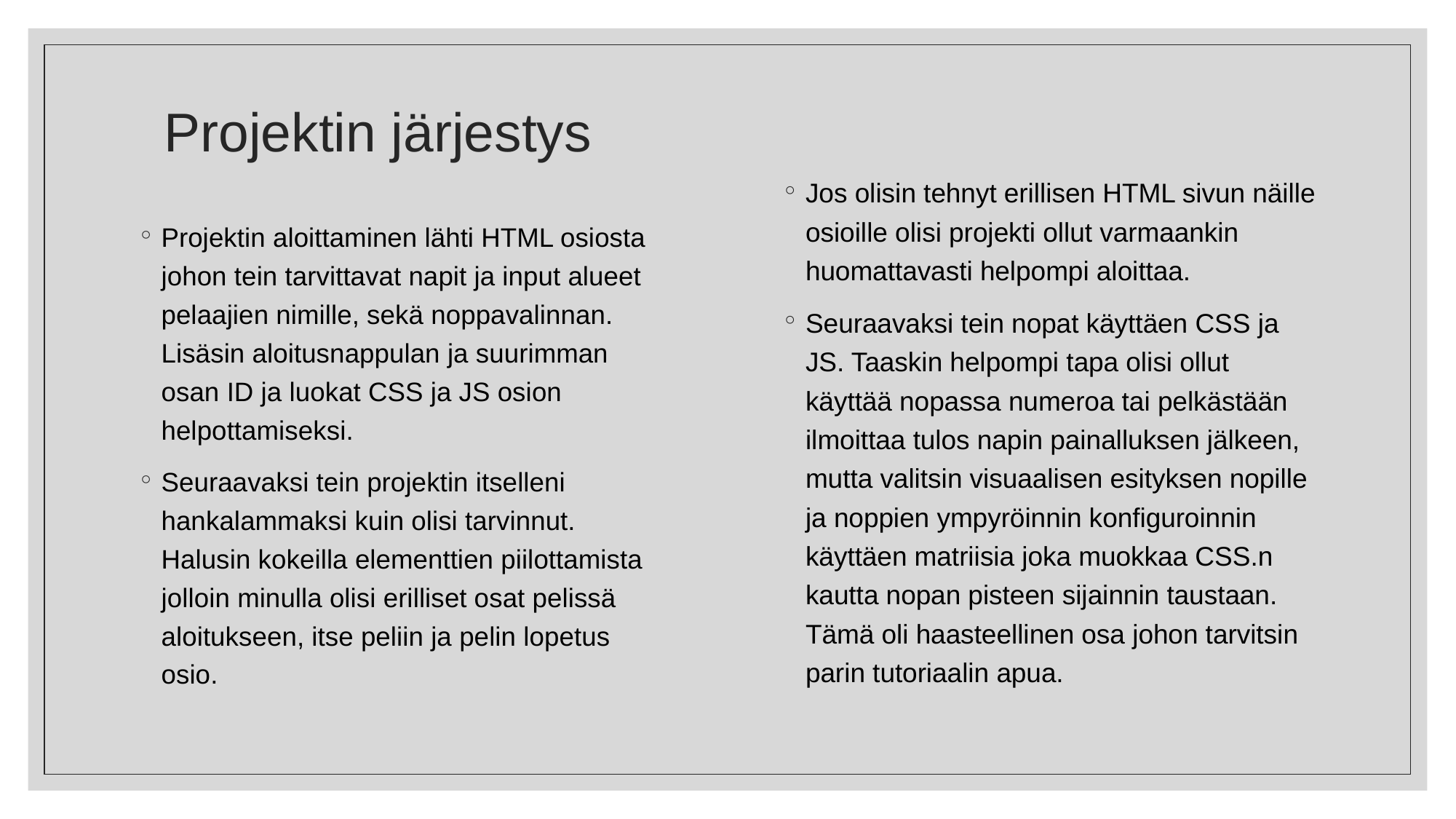

# Projektin järjestys
Jos olisin tehnyt erillisen HTML sivun näille osioille olisi projekti ollut varmaankin huomattavasti helpompi aloittaa.
Seuraavaksi tein nopat käyttäen CSS ja JS. Taaskin helpompi tapa olisi ollut käyttää nopassa numeroa tai pelkästään ilmoittaa tulos napin painalluksen jälkeen, mutta valitsin visuaalisen esityksen nopille ja noppien ympyröinnin konfiguroinnin käyttäen matriisia joka muokkaa CSS.n kautta nopan pisteen sijainnin taustaan. Tämä oli haasteellinen osa johon tarvitsin parin tutoriaalin apua.
Projektin aloittaminen lähti HTML osiosta johon tein tarvittavat napit ja input alueet pelaajien nimille, sekä noppavalinnan. Lisäsin aloitusnappulan ja suurimman osan ID ja luokat CSS ja JS osion helpottamiseksi.
Seuraavaksi tein projektin itselleni hankalammaksi kuin olisi tarvinnut. Halusin kokeilla elementtien piilottamista jolloin minulla olisi erilliset osat pelissä aloitukseen, itse peliin ja pelin lopetus osio.